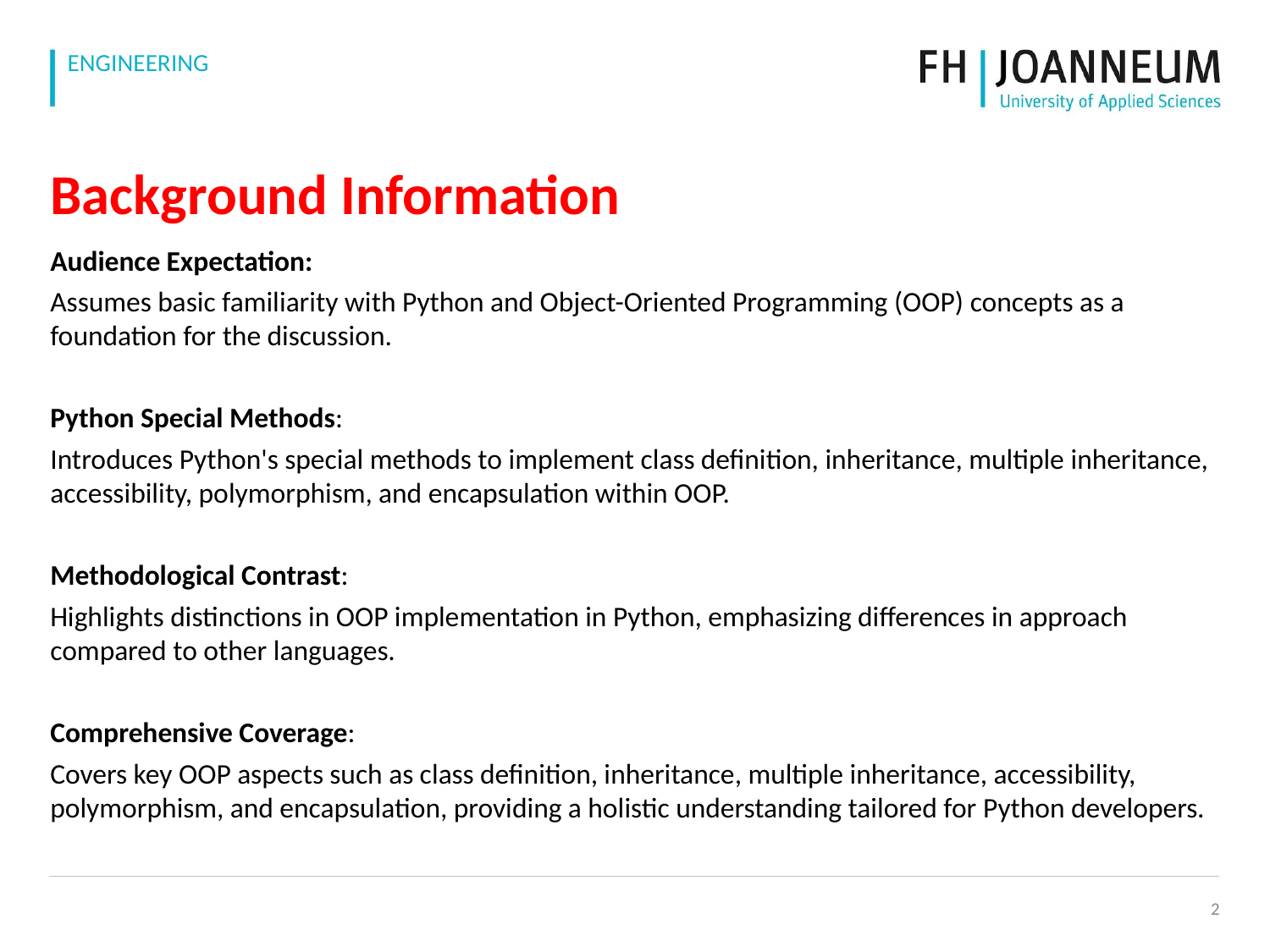

# Background Information
Audience Expectation:
Assumes basic familiarity with Python and Object-Oriented Programming (OOP) concepts as a foundation for the discussion.

Python Special Methods:
Introduces Python's special methods to implement class definition, inheritance, multiple inheritance, accessibility, polymorphism, and encapsulation within OOP.

Methodological Contrast:
Highlights distinctions in OOP implementation in Python, emphasizing differences in approach compared to other languages.

Comprehensive Coverage:
Covers key OOP aspects such as class definition, inheritance, multiple inheritance, accessibility, polymorphism, and encapsulation, providing a holistic understanding tailored for Python developers.

2